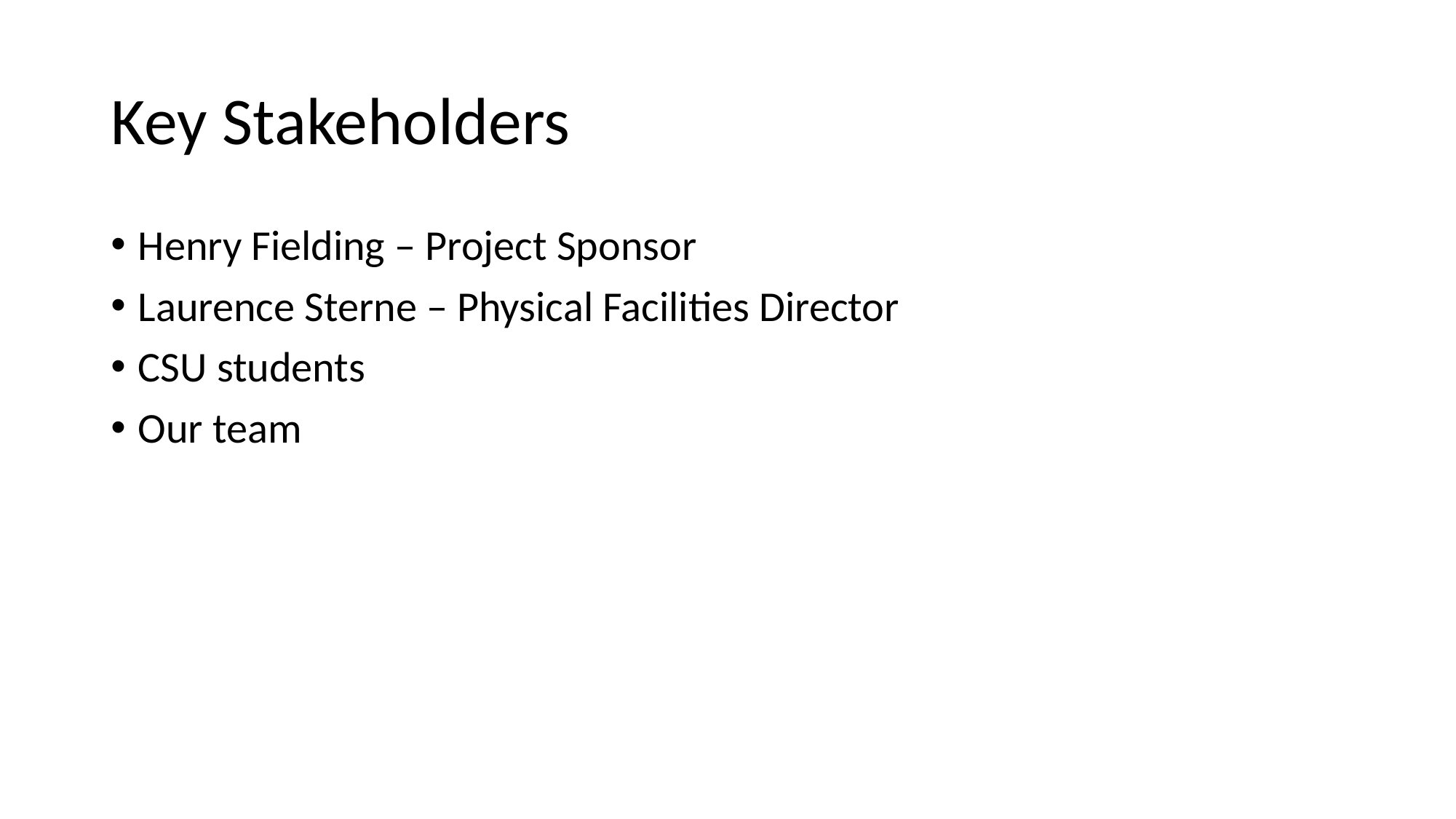

# Key Stakeholders
Henry Fielding – Project Sponsor
Laurence Sterne – Physical Facilities Director
CSU students
Our team